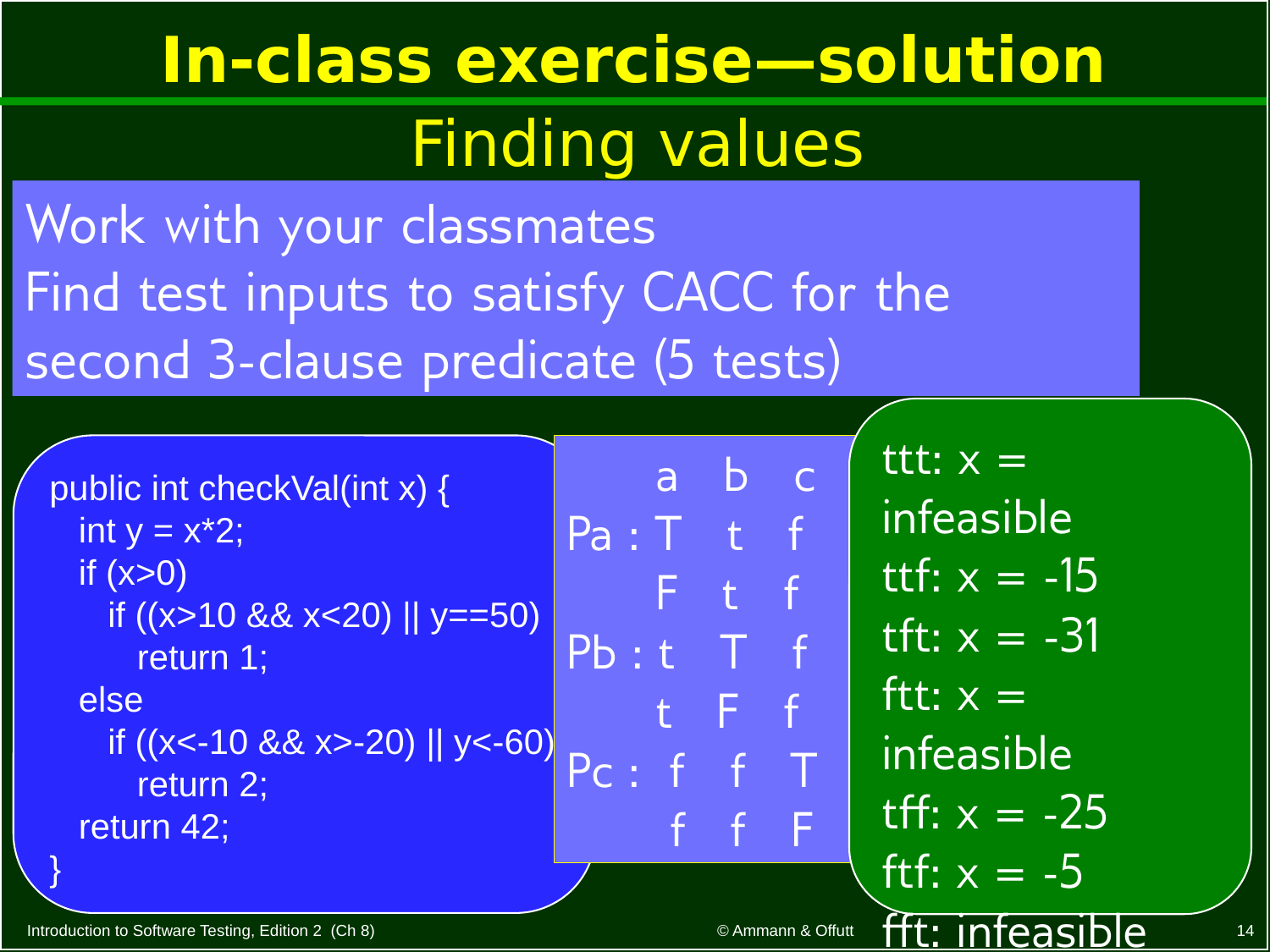

# In-class exercise—solution
Finding values
Work with your classmates
Find test inputs to satisfy CACC for the second 3-clause predicate (5 tests)
ttt: x = infeasible
ttf: x = -15
tft: x = -31
ftt: x = infeasible
tff: x = -25
ftf: x = -5
fft: infeasible
fff: infeasible
public int checkVal(int x) {
   int y = x*2;
   if (x>0)
      if ((x>10 && x<20) || y==50)
         return 1;
   else
      if ((x<-10 && x>-20) || y<-60)
         return 2;
   return 42;
}
      a   b   c
Pa : T   t   f
      F   t   f
Pb : t   T   f
      t   F   f
Pc :  f   f   T
       f   f   F
14
© Ammann & Offutt
Introduction to Software Testing, Edition 2  (Ch 8)